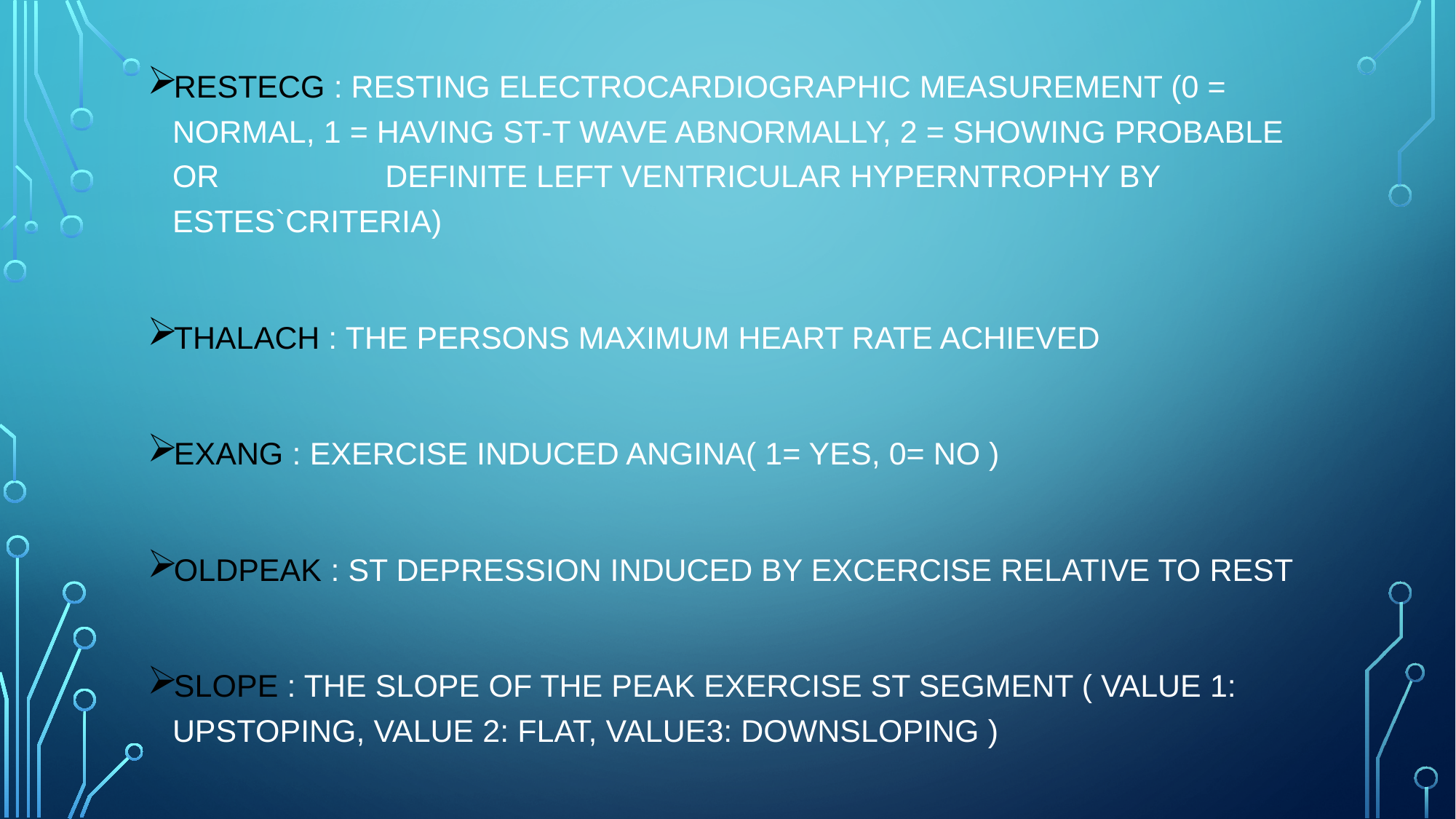

RESTECG : RESTING ELECTROCARDIOGRAPHIC MEASUREMENT (0 = NORMAL, 1 = HAVING ST-T WAVE ABNORMALLY, 2 = SHOWING PROBABLE OR                   DEFINITE LEFT VENTRICULAR HYPERNTROPHY BY ESTES`CRITERIA)

THALACH : THE PERSONS MAXIMUM HEART RATE ACHIEVED

EXANG : EXERCISE INDUCED ANGINA( 1= YES, 0= NO )

OLDPEAK : ST DEPRESSION INDUCED BY EXCERCISE RELATIVE TO REST

SLOPE : THE SLOPE OF THE PEAK EXERCISE ST SEGMENT ( VALUE 1: UPSTOPING, VALUE 2: FLAT, VALUE3: DOWNSLOPING )